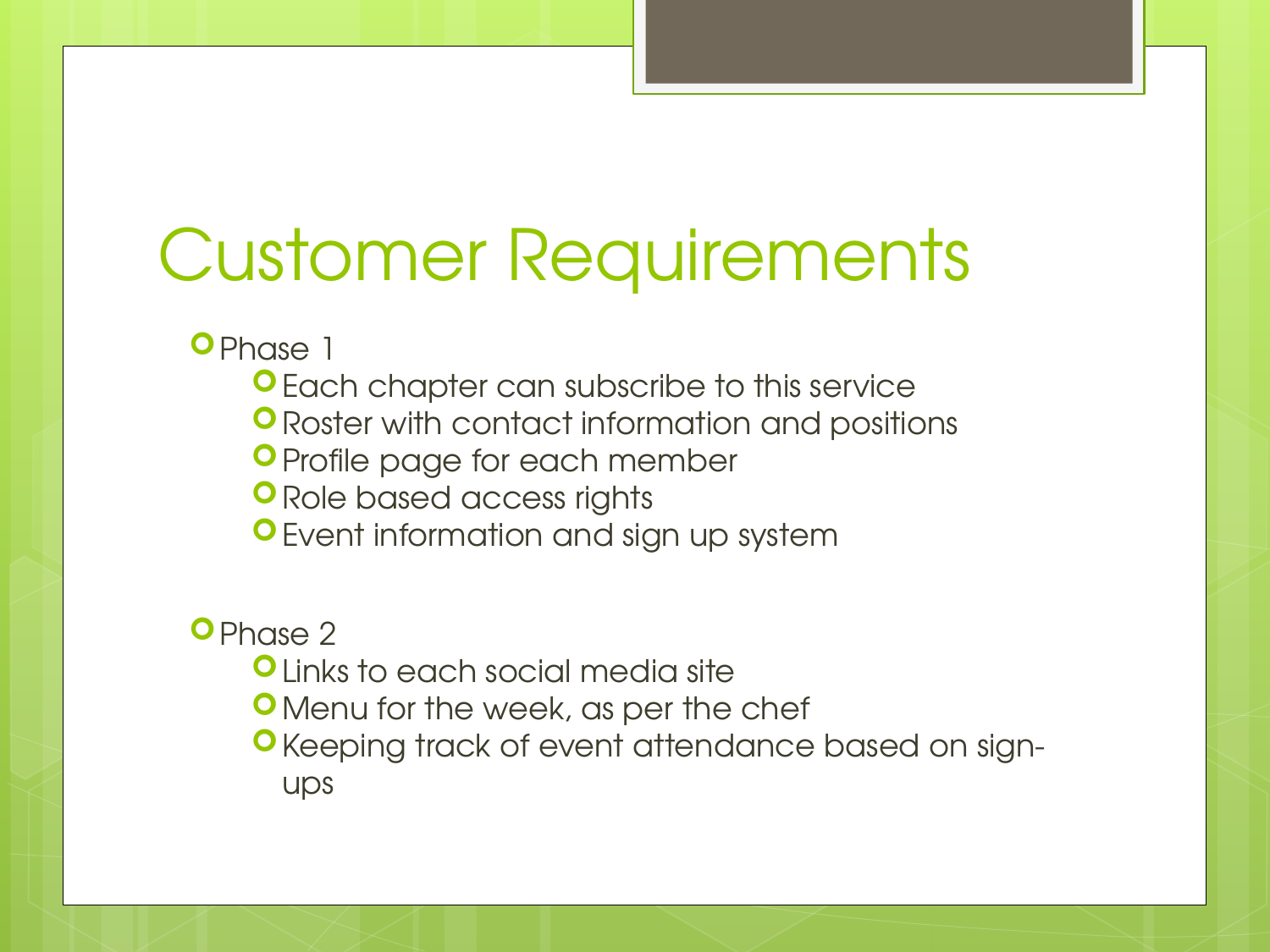

# Customer Requirements
Phase 1
Each chapter can subscribe to this service
Roster with contact information and positions
Profile page for each member
Role based access rights
Event information and sign up system

Phase 2
Links to each social media site
Menu for the week, as per the chef
Keeping track of event attendance based on sign-ups